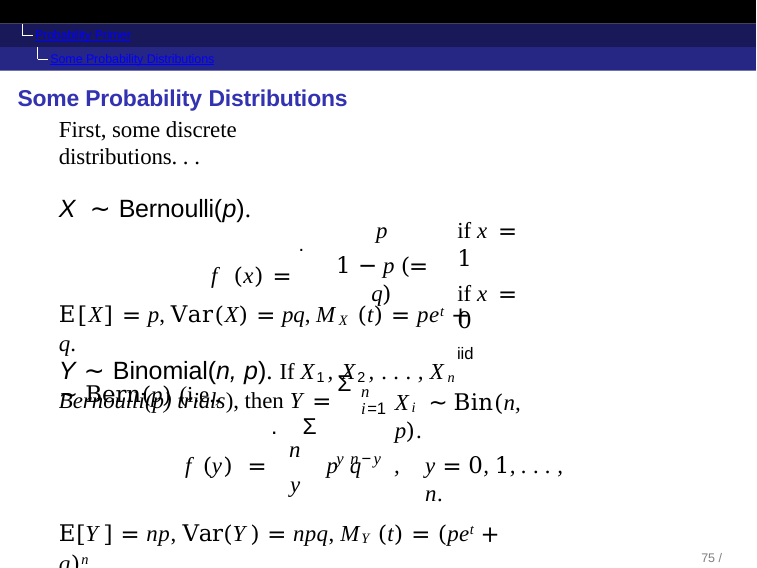

Probability Primer
Some Probability Distributions
Some Probability Distributions
First, some discrete distributions. . .
X ∼ Bernoulli(p).
p
1 − p (= q)
if x = 1
if x = 0
f (x) = .
E[X] = p, Var(X) = pq, MX (t) = pet + q.
iid
Y ∼ Binomial(n, p). If X1, X2, . . . , Xn ∼ Bern(p) (i.e.,
Σ
n
Bernoulli(p) trials), then Y =
Xi ∼ Bin(n, p).
i=1
. Σ
n
y n−y
f (y)  =	p  q	,
y = 0, 1, . . . , n.
y
E[Y ] = np, Var(Y ) = npq, MY (t) = (pet + q)n.
75 / 104